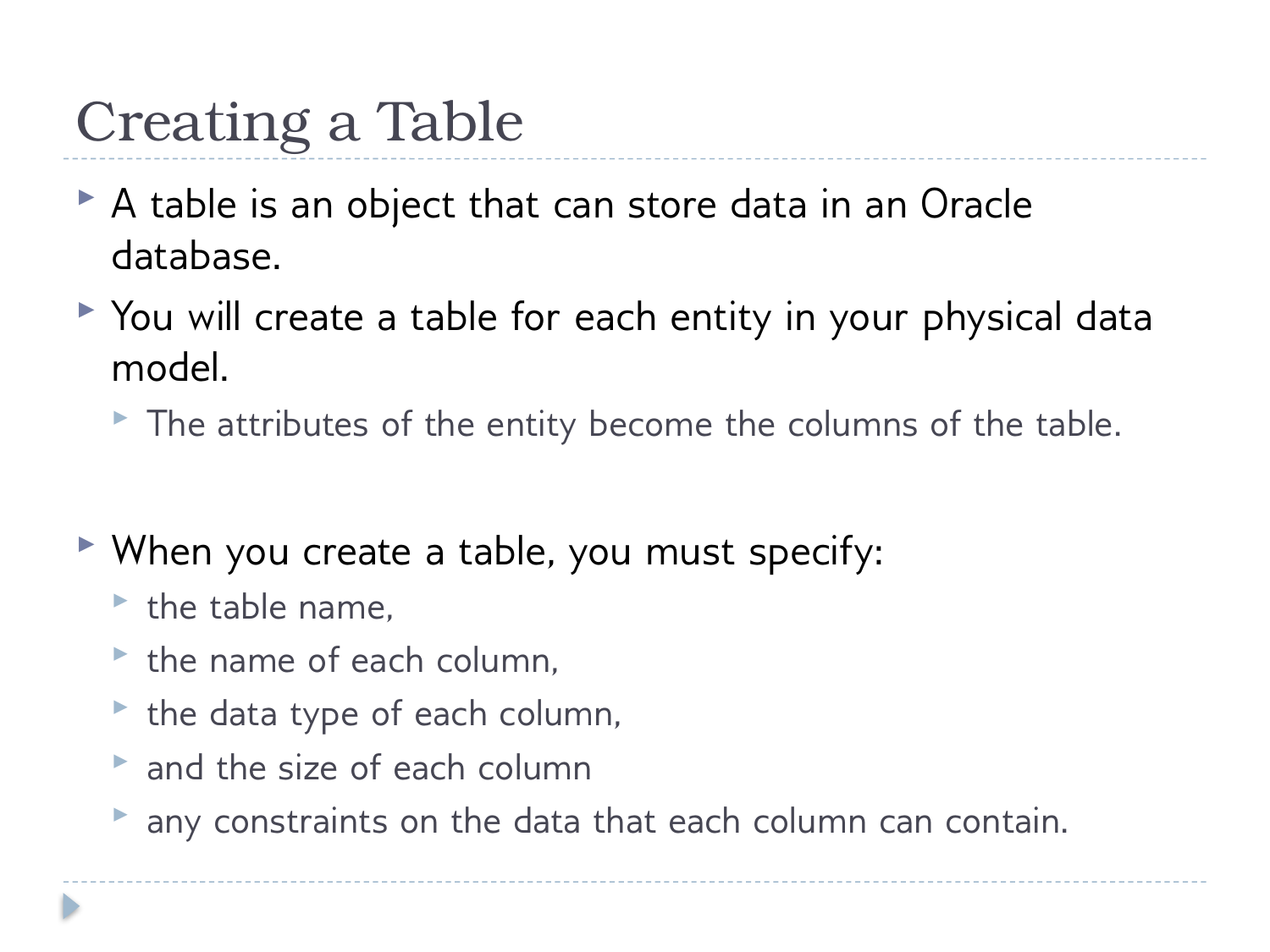

# Creating a Table
A table is an object that can store data in an Oracle database.
You will create a table for each entity in your physical data model.
The attributes of the entity become the columns of the table.

When you create a table, you must specify:
the table name,
the name of each column,
the data type of each column,
and the size of each column
any constraints on the data that each column can contain.